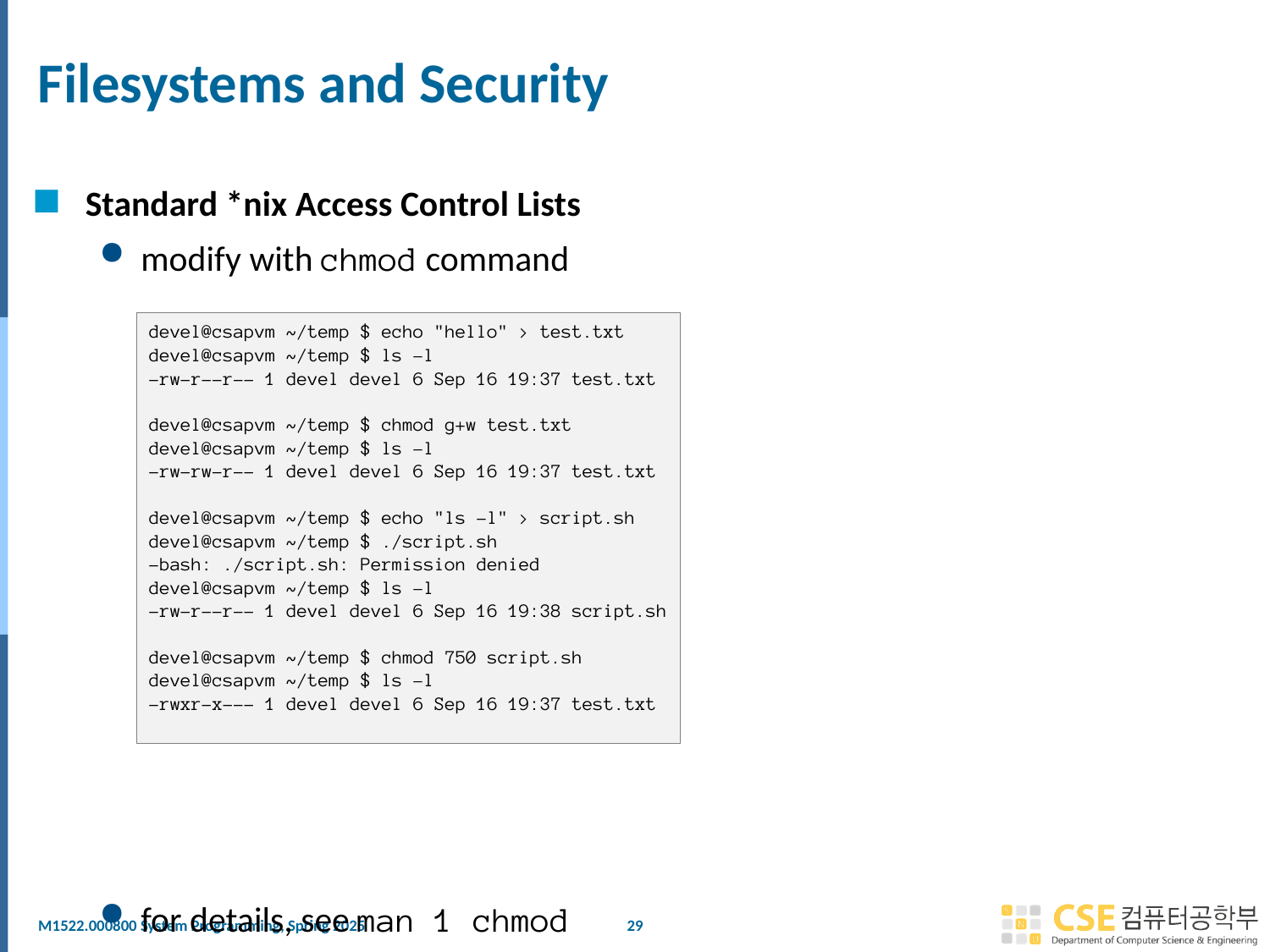

# Filesystems and Security
Standard *nix Access Control Lists
modify with chmod command

for details, see man 1 chmod
devel@csapvm ~/temp $ echo "hello" > test.txt
devel@csapvm ~/temp $ ls –l
-rw-r--r-- 1 devel devel 6 Sep 16 19:37 test.txt

devel@csapvm ~/temp $ chmod g+w test.txt
devel@csapvm ~/temp $ ls –l
-rw-rw-r-- 1 devel devel 6 Sep 16 19:37 test.txt

devel@csapvm ~/temp $ echo "ls -l" > script.sh
devel@csapvm ~/temp $ ./script.sh
-bash: ./script.sh: Permission denied
devel@csapvm ~/temp $ ls –l
-rw-r--r-- 1 devel devel 6 Sep 16 19:38 script.sh

devel@csapvm ~/temp $ chmod 750 script.sh
devel@csapvm ~/temp $ ls –l
-rwxr-x--- 1 devel devel 6 Sep 16 19:37 test.txt